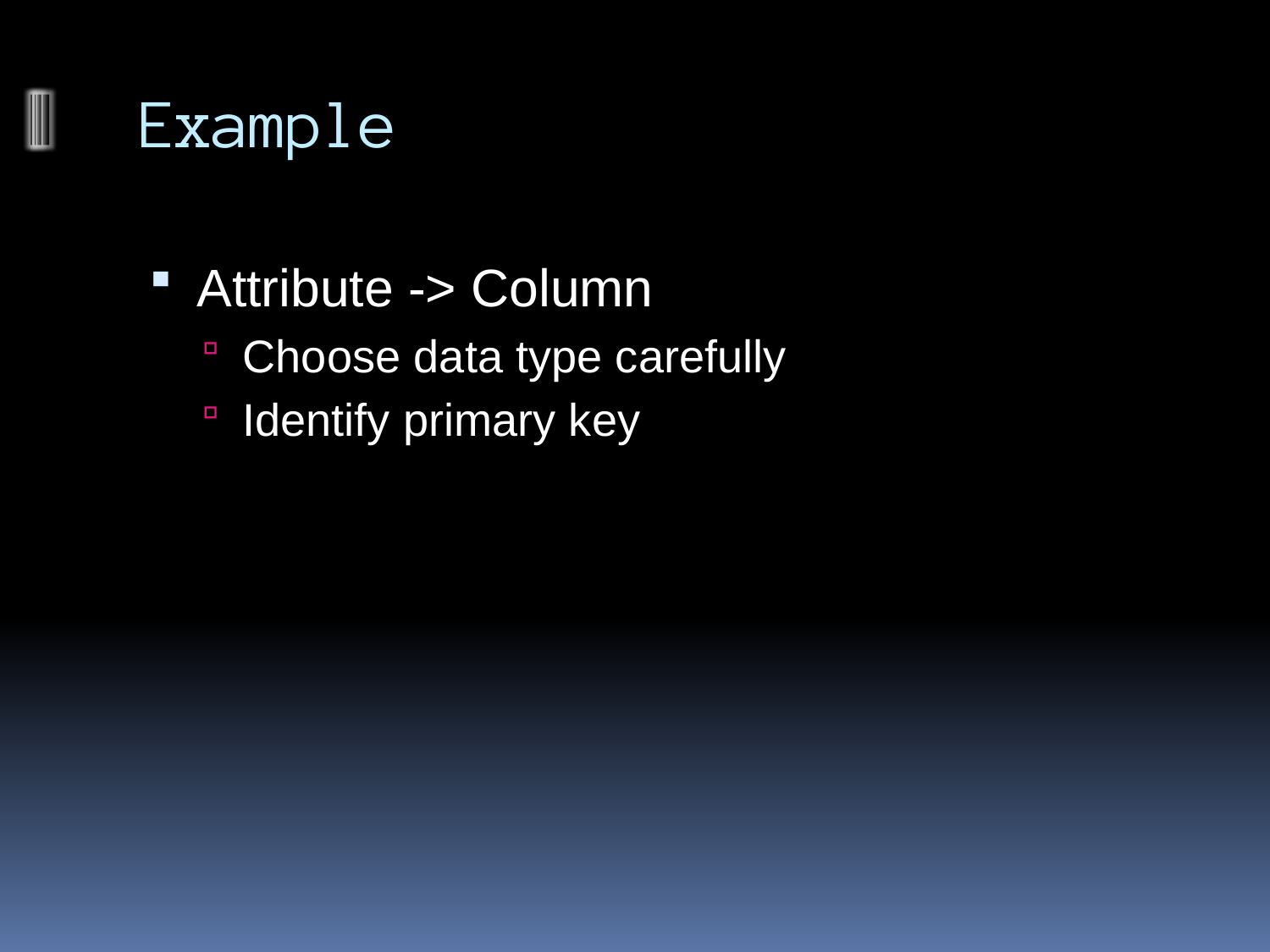

# Example
Attribute -> Column
Choose data type carefully
Identify primary key